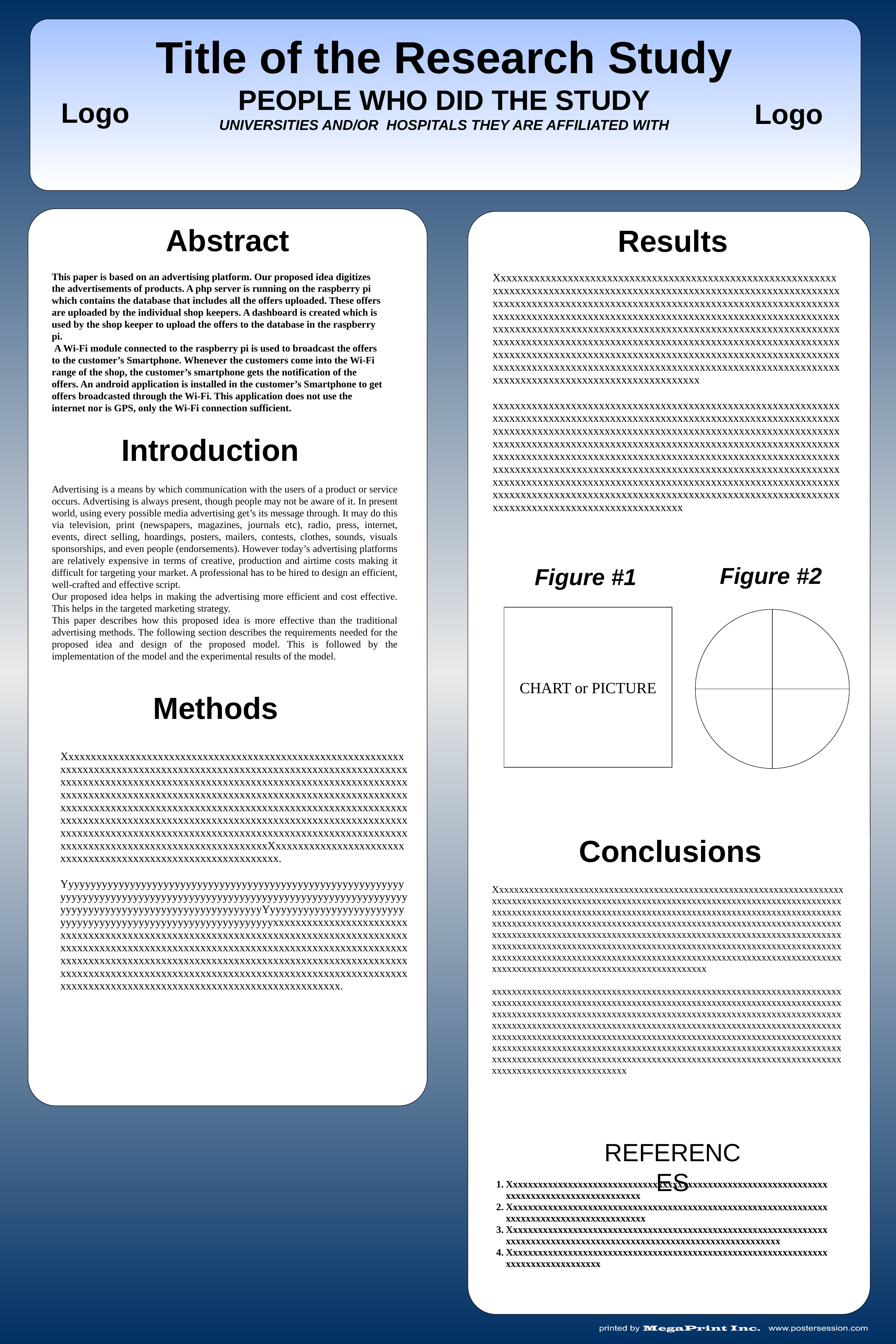

Title of the Research Study
PEOPLE WHO DID THE STUDY
UNIVERSITIES AND/OR  HOSPITALS THEY ARE AFFILIATED WITH
Logo

Logo

Abstract
Results
This paper is based on an advertising platform. Our proposed idea digitizes the advertisements of products. A php server is running on the raspberry pi which contains the database that includes all the offers uploaded. These offers are uploaded by the individual shop keepers. A dashboard is created which is used by the shop keeper to upload the offers to the database in the raspberry pi.
 A Wi-Fi module connected to the raspberry pi is used to broadcast the offers to the customer’s Smartphone. Whenever the customers come into the Wi-Fi range of the shop, the customer’s smartphone gets the notification of the offers. An android application is installed in the customer’s Smartphone to get offers broadcasted through the Wi-Fi. This application does not use the internet nor is GPS, only the Wi-Fi connection sufficient.
Xxxxxxxxxxxxxxxxxxxxxxxxxxxxxxxxxxxxxxxxxxxxxxxxxxxxxxxxxxxxxxxxxxxxxxxxxxxxxxxxxxxxxxxxxxxxxxxxxxxxxxxxxxxxxxxxxxxxxxxxxxxxxxxxxxxxxxxxxxxxxxxxxxxxxxxxxxxxxxxxxxxxxxxxxxxxxxxxxxxxxxxxxxxxxxxxxxxxxxxxxxxxxxxxxxxxxxxxxxxxxxxxxxxxxxxxxxxxxxxxxxxxxxxxxxxxxxxxxxxxxxxxxxxxxxxxxxxxxxxxxxxxxxxxxxxxxxxxxxxxxxxxxxxxxxxxxxxxxxxxxxxxxxxxxxxxxxxxxxxxxxxxxxxxxxxxxxxxxxxxxxxxxxxxxxxxxxxxxxxxxxxxxxxxxxxxxxxxxxxxxxxxxxxxxxxxxxxxxxxxxxxxxxxxxxxxxxxxxxxxxxxxxxxxxxxxxxxxxxxxxxxxxxxxxxxxxxxxxxxxxxxxxxxxxxxxxxxxxxxxxxxxxxxxxxxxxxxxxxxxxxxxxxxxxxxx

xxxxxxxxxxxxxxxxxxxxxxxxxxxxxxxxxxxxxxxxxxxxxxxxxxxxxxxxxxxxxxxxxxxxxxxxxxxxxxxxxxxxxxxxxxxxxxxxxxxxxxxxxxxxxxxxxxxxxxxxxxxxxxxxxxxxxxxxxxxxxxxxxxxxxxxxxxxxxxxxxxxxxxxxxxxxxxxxxxxxxxxxxxxxxxxxxxxxxxxxxxxxxxxxxxxxxxxxxxxxxxxxxxxxxxxxxxxxxxxxxxxxxxxxxxxxxxxxxxxxxxxxxxxxxxxxxxxxxxxxxxxxxxxxxxxxxxxxxxxxxxxxxxxxxxxxxxxxxxxxxxxxxxxxxxxxxxxxxxxxxxxxxxxxxxxxxxxxxxxxxxxxxxxxxxxxxxxxxxxxxxxxxxxxxxxxxxxxxxxxxxxxxxxxxxxxxxxxxxxxxxxxxxxxxxxxxxxxxxxxxxxxxxxxxxxxxxxxxxxxxxxxxxxxxxxxxxxxxxxxxxxxxxxxxxxxxxxxxxxxxxxxxxxxxxxxxxxxxxxxxxxxxxxxxx

Introduction
Advertising is a means by which communication with the users of a product or service occurs. Advertising is always present, though people may not be aware of it. In present world, using every possible media advertising get’s its message through. It may do this via television, print (newspapers, magazines, journals etc), radio, press, internet, events, direct selling, hoardings, posters, mailers, contests, clothes, sounds, visuals sponsorships, and even people (endorsements). However today’s advertising platforms are relatively expensive in terms of creative, production and airtime costs making it difficult for targeting your market. A professional has to be hired to design an efficient, well-crafted and effective script.
Our proposed idea helps in making the advertising more efficient and cost effective. This helps in the targeted marketing strategy.
This paper describes how this proposed idea is more effective than the traditional advertising methods. The following section describes the requirements needed for the proposed idea and design of the proposed model. This is followed by the implementation of the model and the experimental results of the model.

Figure #2
Figure #1
CHART or PICTURE

Methods
XxxxxxxxxxxxxxxxxxxxxxxxxxxxxxxxxxxxxxxxxxxxxxxxxxxxxxxxxxxxxxxxxxxxxxxxxxxxxxxxxxxxxxxxxxxxxxxxxxxxxxxxxxxxxxxxxxxxxxxxxxxxxxxxxxxxxxxxxxxxxxxxxxxxxxxxxxxxxxxxxxxxxxxxxxxxxxxxxxxxxxxxxxxxxxxxxxxxxxxxxxxxxxxxxxxxxxxxxxxxxxxxxxxxxxxxxxxxxxxxxxxxxxxxxxxxxxxxxxxxxxxxxxxxxxxxxxxxxxxxxxxxxxxxxxxxxxxxxxxxxxxxxxxxxxxxxxxxxxxxxxxxxxxxxxxxxxxxxxxxxxxxxxxxxxxxxxxxxxxxxxxxxxxxxxxxxxxxxxxxxxxxxxxxxxxxxxxxxxxxxxxxxxxxxxxxxxxxxxxxxxxxxxxxxxxxxxxxxxxxxxxxxxxxxxxxxxxxxxxxxxxxxxxxxxXxxxxxxxxxxxxxxxxxxxxxxxxxxxxxxxxxxxxxxxxxxxxxxxxxxxxxxxxxxxxxx.

YyyyyyyyyyyyyyyyyyyyyyyyyyyyyyyyyyyyyyyyyyyyyyyyyyyyyyyyyyyyyyyyyyyyyyyyyyyyyyyyyyyyyyyyyyyyyyyyyyyyyyyyyyyyyyyyyyyyyyyyyyyyyyyyyyyyyyyyyyyyyyyyyyyyyyyyyyyyyyyYyyyyyyyyyyyyyyyyyyyyyyyyyyyyyyyyyyyyyyyyyyyyyyyyyyyyyyyyyyyyyyxxxxxxxxxxxxxxxxxxxxxxxxxxxxxxxxxxxxxxxxxxxxxxxxxxxxxxxxxxxxxxxxxxxxxxxxxxxxxxxxxxxxxxxxxxxxxxxxxxxxxxxxxxxxxxxxxxxxxxxxxxxxxxxxxxxxxxxxxxxxxxxxxxxxxxxxxxxxxxxxxxxxxxxxxxxxxxxxxxxxxxxxxxxxxxxxxxxxxxxxxxxxxxxxxxxxxxxxxxxxxxxxxxxxxxxxxxxxxxxxxxxxxxxxxxxxxxxxxxxxxxxxxxxxxxxxxxxxxxxxxxxxxxxxxxxxxxxxxxxxxxxxxxxxxxxxxxxxxxxxxx.

Conclusions
Xxxxxxxxxxxxxxxxxxxxxxxxxxxxxxxxxxxxxxxxxxxxxxxxxxxxxxxxxxxxxxxxxxxxxxxxxxxxxxxxxxxxxxxxxxxxxxxxxxxxxxxxxxxxxxxxxxxxxxxxxxxxxxxxxxxxxxxxxxxxxxxxxxxxxxxxxxxxxxxxxxxxxxxxxxxxxxxxxxxxxxxxxxxxxxxxxxxxxxxxxxxxxxxxxxxxxxxxxxxxxxxxxxxxxxxxxxxxxxxxxxxxxxxxxxxxxxxxxxxxxxxxxxxxxxxxxxxxxxxxxxxxxxxxxxxxxxxxxxxxxxxxxxxxxxxxxxxxxxxxxxxxxxxxxxxxxxxxxxxxxxxxxxxxxxxxxxxxxxxxxxxxxxxxxxxxxxxxxxxxxxxxxxxxxxxxxxxxxxxxxxxxxxxxxxxxxxxxxxxxxxxxxxxxxxxxxxxxxxxxxxxxxxxxxxxxxxxxxxxxxxxxxxxxxxxxxxxxxxxxxxxxxxxxxxxxxxxxxxxxxxxxxxxxxxxxxxxxxxxxxxxxxxxxxxxxx

xxxxxxxxxxxxxxxxxxxxxxxxxxxxxxxxxxxxxxxxxxxxxxxxxxxxxxxxxxxxxxxxxxxxxxxxxxxxxxxxxxxxxxxxxxxxxxxxxxxxxxxxxxxxxxxxxxxxxxxxxxxxxxxxxxxxxxxxxxxxxxxxxxxxxxxxxxxxxxxxxxxxxxxxxxxxxxxxxxxxxxxxxxxxxxxxxxxxxxxxxxxxxxxxxxxxxxxxxxxxxxxxxxxxxxxxxxxxxxxxxxxxxxxxxxxxxxxxxxxxxxxxxxxxxxxxxxxxxxxxxxxxxxxxxxxxxxxxxxxxxxxxxxxxxxxxxxxxxxxxxxxxxxxxxxxxxxxxxxxxxxxxxxxxxxxxxxxxxxxxxxxxxxxxxxxxxxxxxxxxxxxxxxxxxxxxxxxxxxxxxxxxxxxxxxxxxxxxxxxxxxxxxxxxxxxxxxxxxxxxxxxxxxxxxxxxxxxxxxxxxxxxxxxxxxxxxxxxxxxxxxxxxxxxxxxxxxxxxxxxxxxxxxxxxxxxxxxxx

References

Xxxxxxxxxxxxxxxxxxxxxxxxxxxxxxxxxxxxxxxxxxxxxxxxxxxxxxxxxxxxxxxxxxxxxxxxxxxxxxxxxxxxxxxxxxx
Xxxxxxxxxxxxxxxxxxxxxxxxxxxxxxxxxxxxxxxxxxxxxxxxxxxxxxxxxxxxxxxxxxxxxxxxxxxxxxxxxxxxxxxxxxxx
Xxxxxxxxxxxxxxxxxxxxxxxxxxxxxxxxxxxxxxxxxxxxxxxxxxxxxxxxxxxxxxxxxxxxxxxxxxxxxxxxxxxxxxxxxxxxxxxxxxxxxxxxxxxxxxxxxxxxxxx
Xxxxxxxxxxxxxxxxxxxxxxxxxxxxxxxxxxxxxxxxxxxxxxxxxxxxxxxxxxxxxxxxxxxxxxxxxxxxxxxxxxx